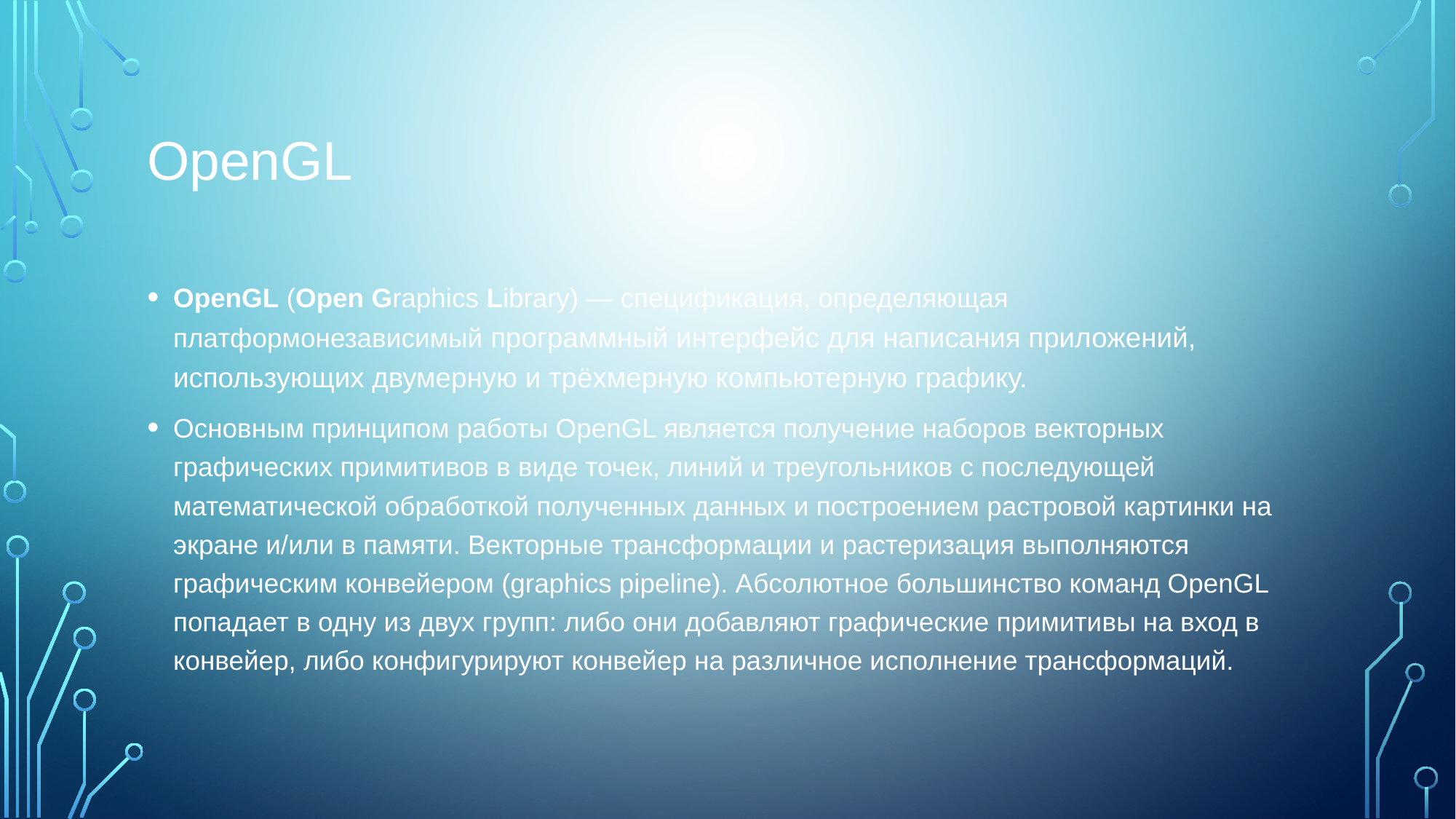

# OpenGL
OpenGL (Open Graphics Library) — спецификация, определяющая платформонезависимый программный интерфейс для написания приложений, использующих двумерную и трёхмерную компьютерную графику.
Основным принципом работы OpenGL является получение наборов векторных графических примитивов в виде точек, линий и треугольников с последующей математической обработкой полученных данных и построением растровой картинки на экране и/или в памяти. Векторные трансформации и растеризация выполняются графическим конвейером (graphics pipeline). Абсолютное большинство команд OpenGL попадает в одну из двух групп: либо они добавляют графические примитивы на вход в конвейер, либо конфигурируют конвейер на различное исполнение трансформаций.